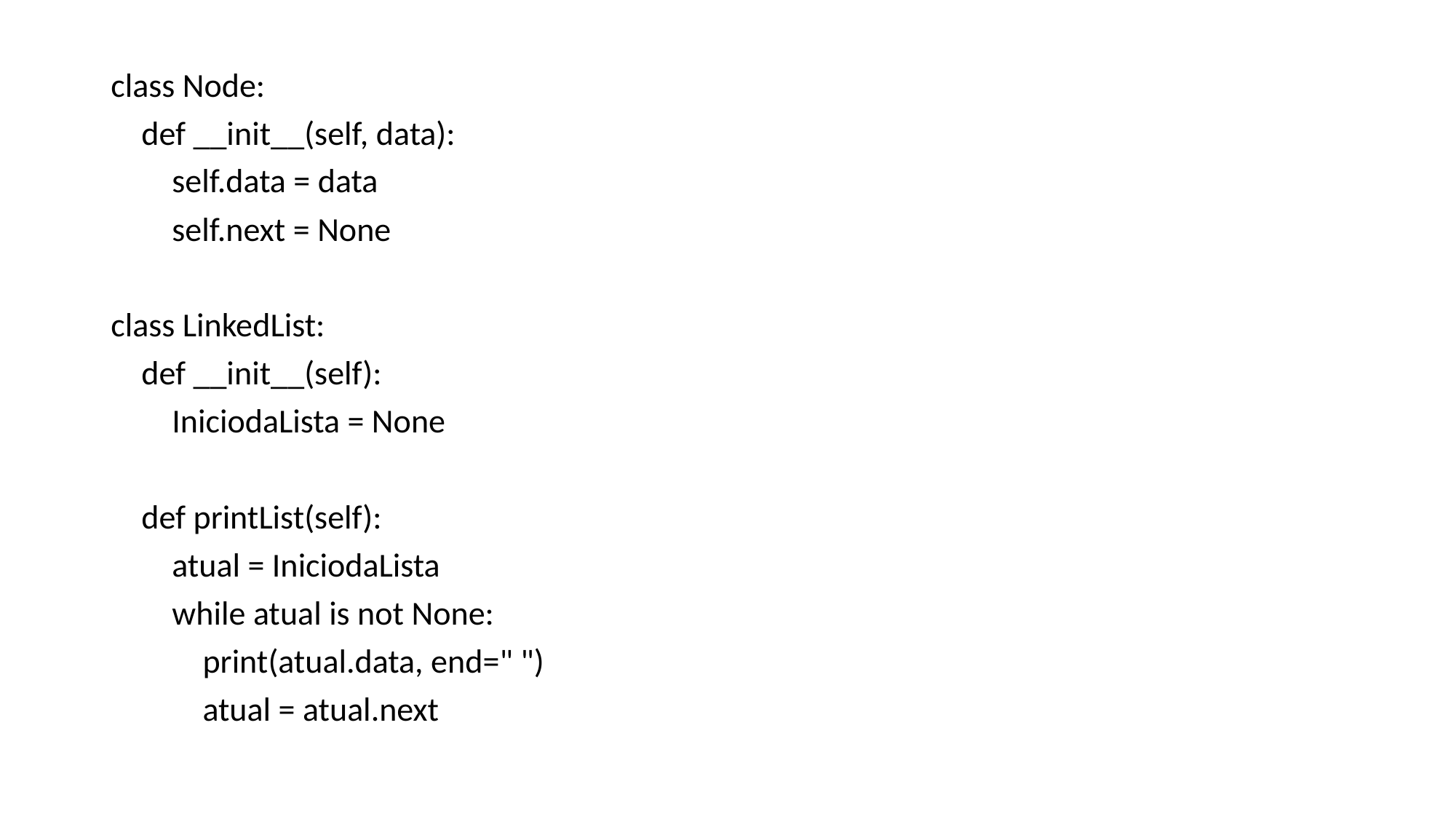

class Node:
    def __init__(self, data):
        self.data = data
        self.next = None

class LinkedList:
    def __init__(self):
        IniciodaLista = None

    def printList(self):
        atual = IniciodaLista
        while atual is not None:
            print(atual.data, end=" ")
            atual = atual.next